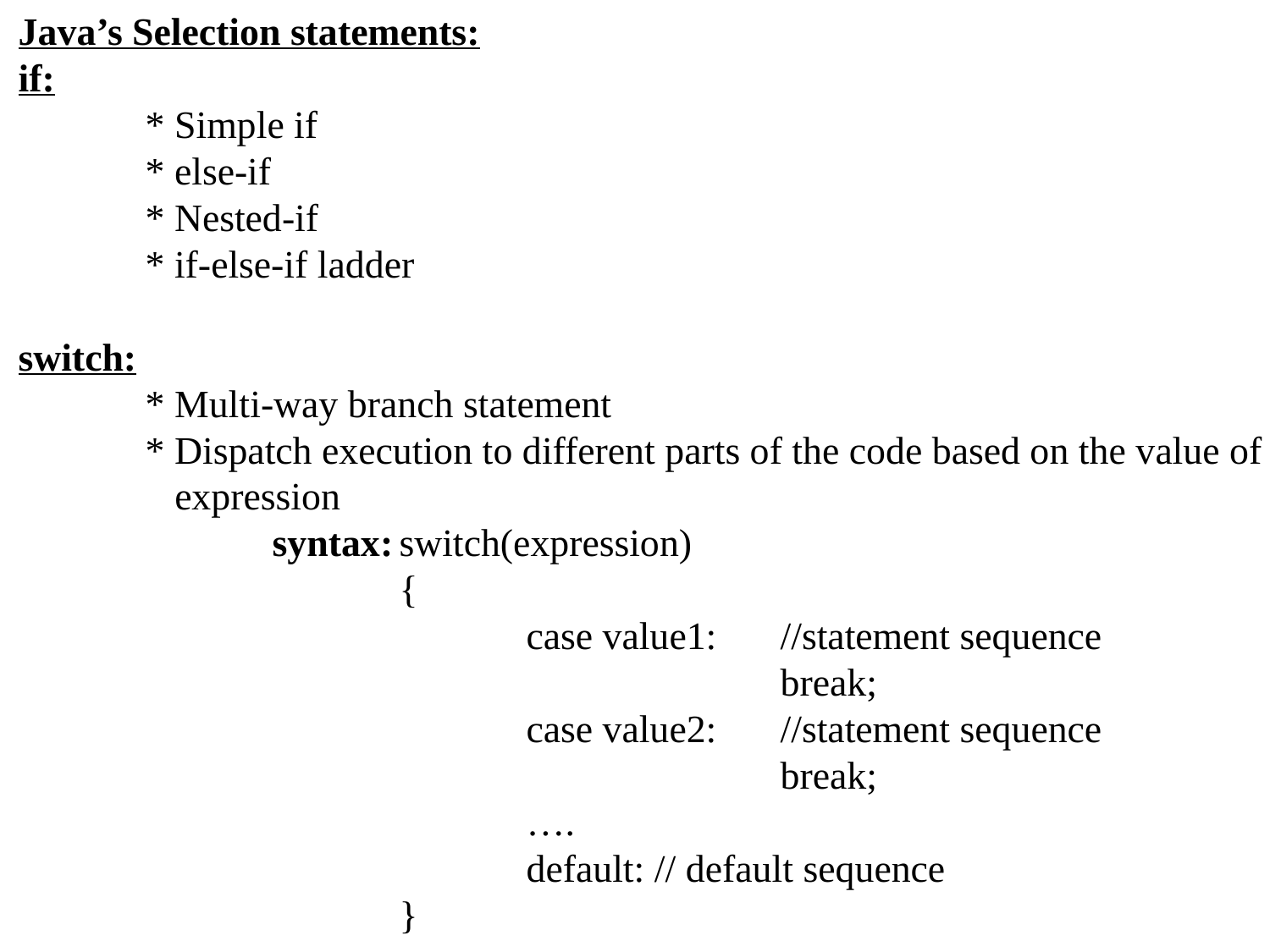

Java’s Selection statements:
if:
	* Simple if
	* else-if
	* Nested-if
	* if-else-if ladder

switch:
	* Multi-way branch statement
	* Dispatch execution to different parts of the code based on the value of
	   expression
		syntax:	switch(expression)
			{
				case value1:	//statement sequence
						break;
				case value2:	//statement sequence
						break;
				….
				default: // default sequence
			}